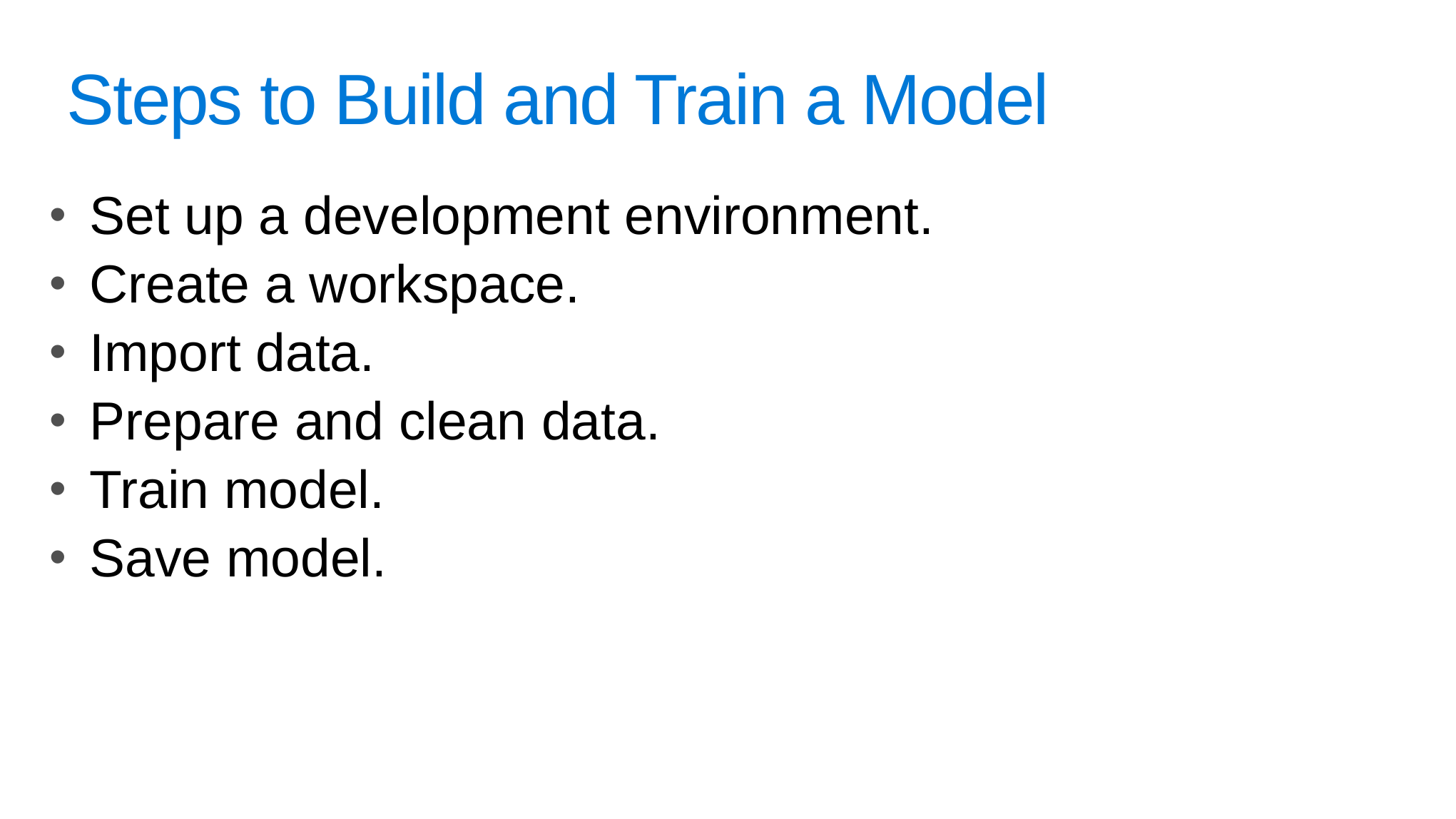

# Science?
Steps to Build and Train a Model
Set up a development environment.
Create a workspace.
Import data.
Prepare and clean data.
Train model.
Save model.